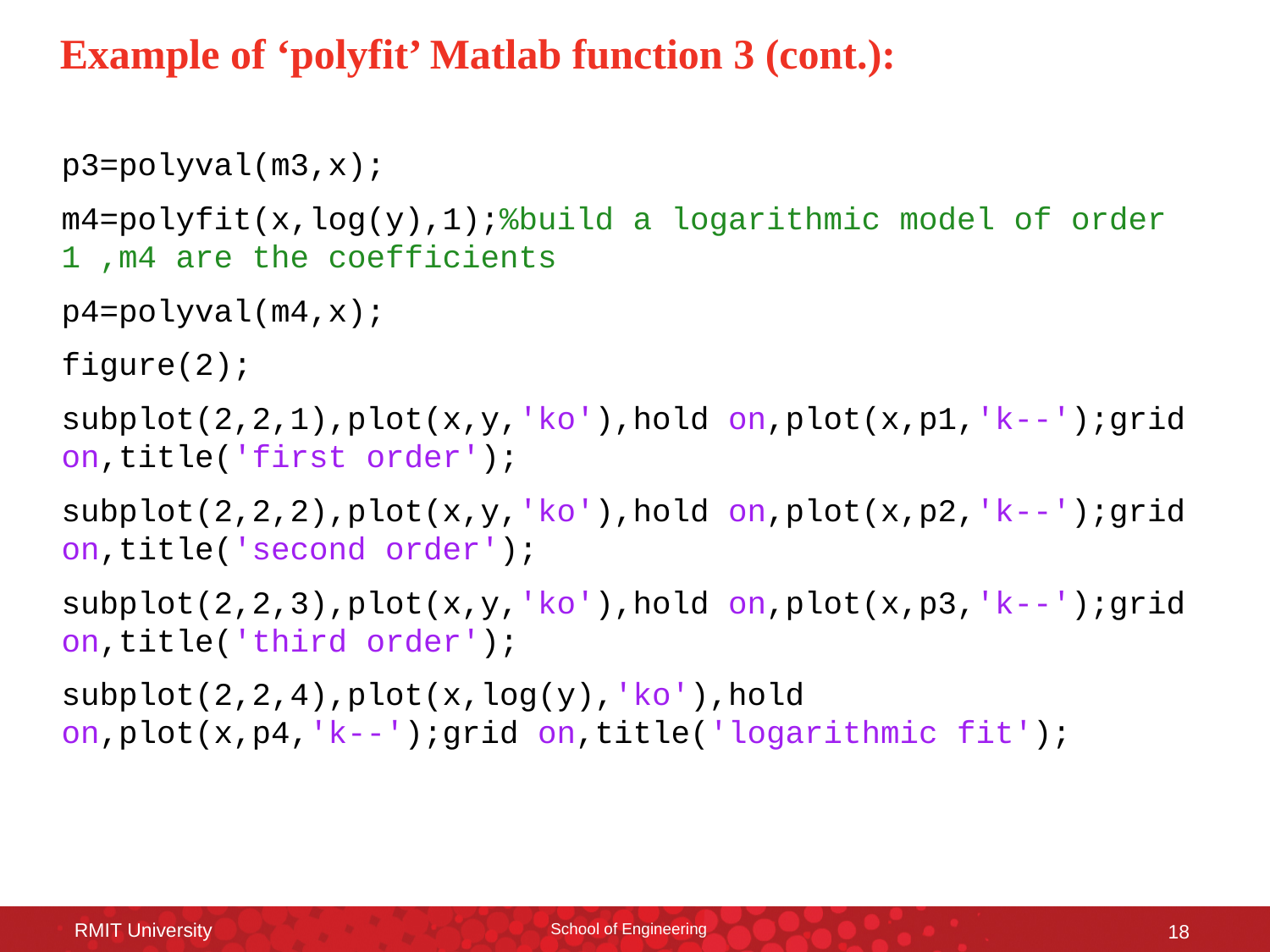

Example of ‘polyfit’ Matlab function 3 (cont.):
p3=polyval(m3,x);
m4=polyfit(x,log(y),1);%build a logarithmic model of order 1 ,m4 are the coefficients
p4=polyval(m4,x);
figure(2);
subplot(2,2,1),plot(x,y,'ko'),hold on,plot(x,p1,'k--');grid on,title('first order');
subplot(2,2,2),plot(x,y,'ko'),hold on,plot(x,p2,'k--');grid on,title('second order');
subplot(2,2,3),plot(x,y,'ko'),hold on,plot(x,p3,'k--');grid on,title('third order');
subplot(2,2,4),plot(x,log(y),'ko'),hold on,plot(x,p4,'k--');grid on,title('logarithmic fit');

RMIT University
School of Engineering
18